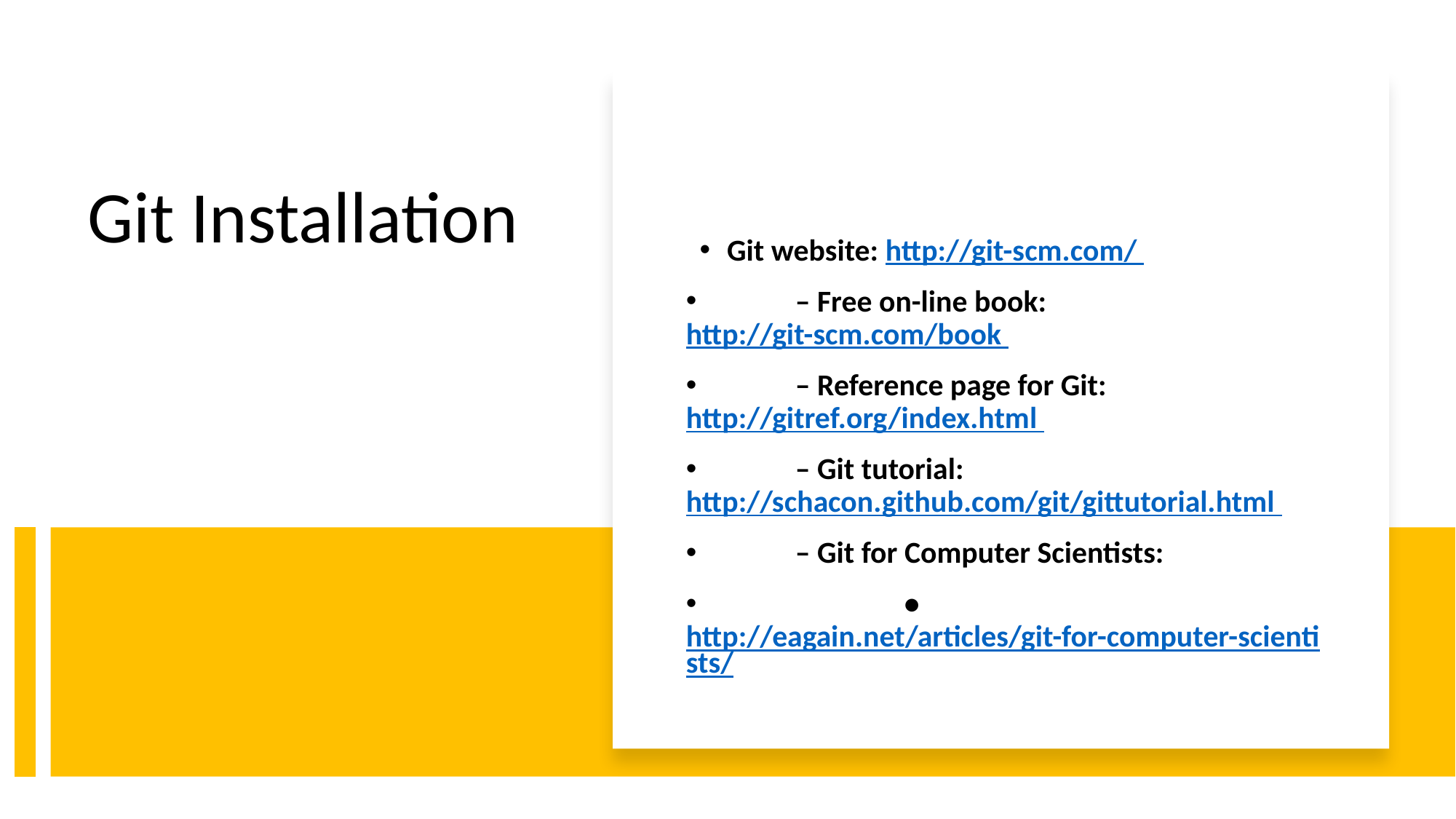

Git website: http://git-scm.com/
	– Free on-line book: http://git-scm.com/book
	– Reference page for Git: http://gitref.org/index.html
	– Git tutorial: http://schacon.github.com/git/gittutorial.html
	– Git for Computer Scientists:
		• http://eagain.net/articles/git-for-computer-scientists/

Git Installation